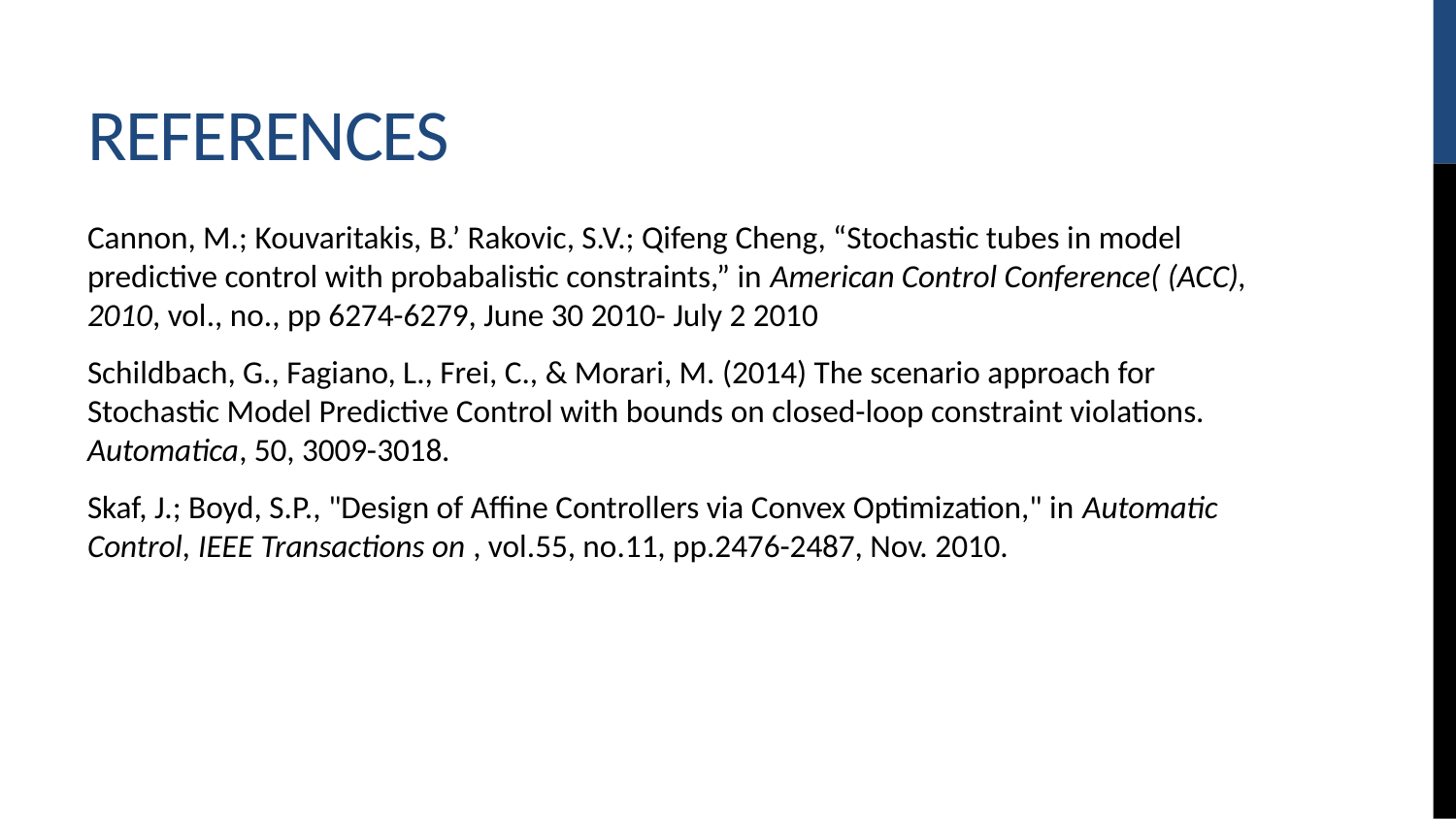

# References
Cannon, M.; Kouvaritakis, B.’ Rakovic, S.V.; Qifeng Cheng, “Stochastic tubes in model predictive control with probabalistic constraints,” in American Control Conference( (ACC), 2010, vol., no., pp 6274-6279, June 30 2010- July 2 2010
Schildbach, G., Fagiano, L., Frei, C., & Morari, M. (2014) The scenario approach for Stochastic Model Predictive Control with bounds on closed-loop constraint violations. Automatica, 50, 3009-3018.
Skaf, J.; Boyd, S.P., "Design of Affine Controllers via Convex Optimization," in Automatic Control, IEEE Transactions on , vol.55, no.11, pp.2476-2487, Nov. 2010.